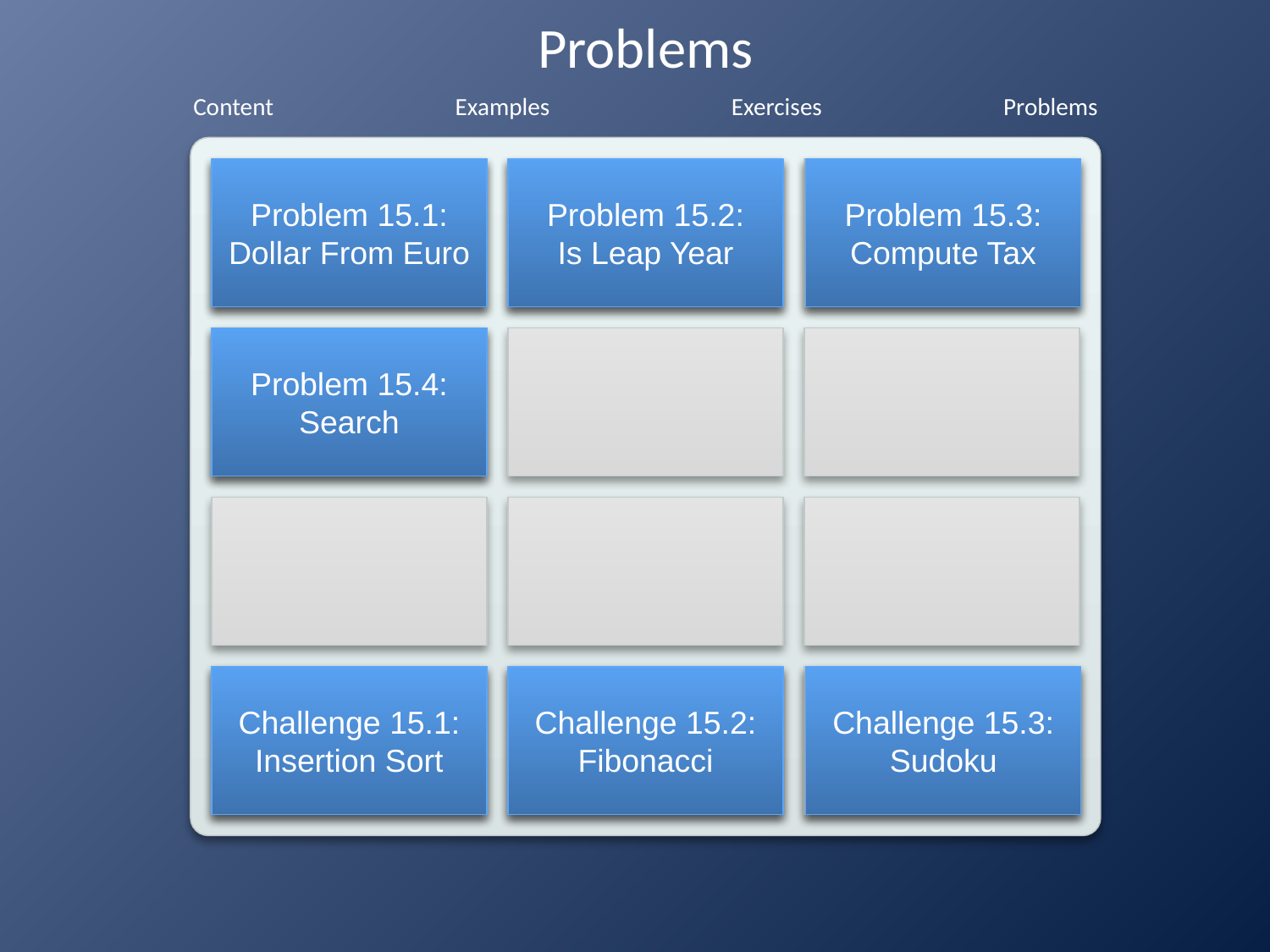

# Problems
Problem 15.1:
Dollar From Euro
Problem 15.3:
Compute Tax
Problem 15.2:
Is Leap Year
Problem 15.4:
Search
Challenge 15.1:
Insertion Sort
Challenge 15.3:
Sudoku
Challenge 15.2:
Fibonacci